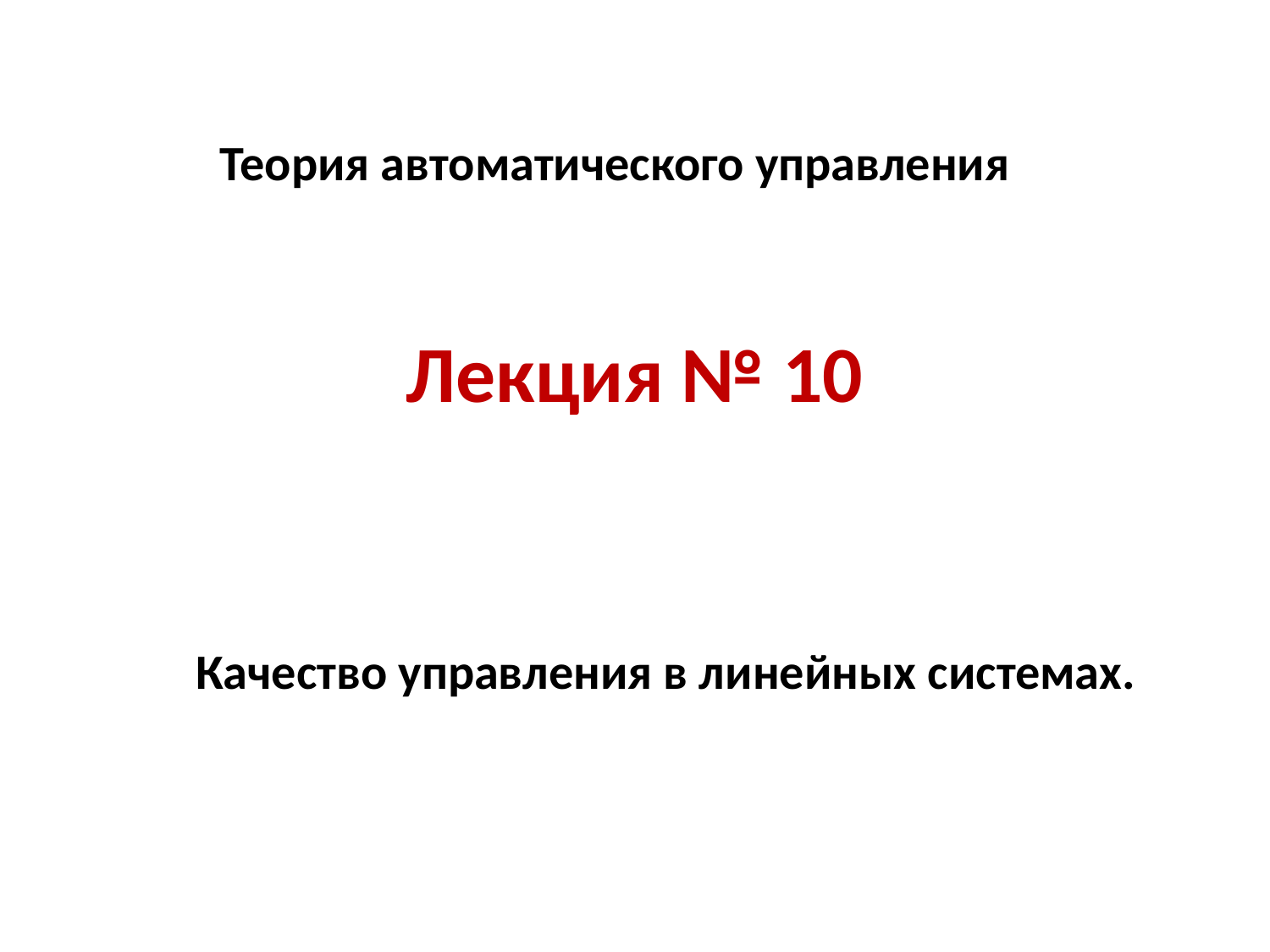

# Теория автоматического управления
Лекция № 10
Качество управления в линейных системах.